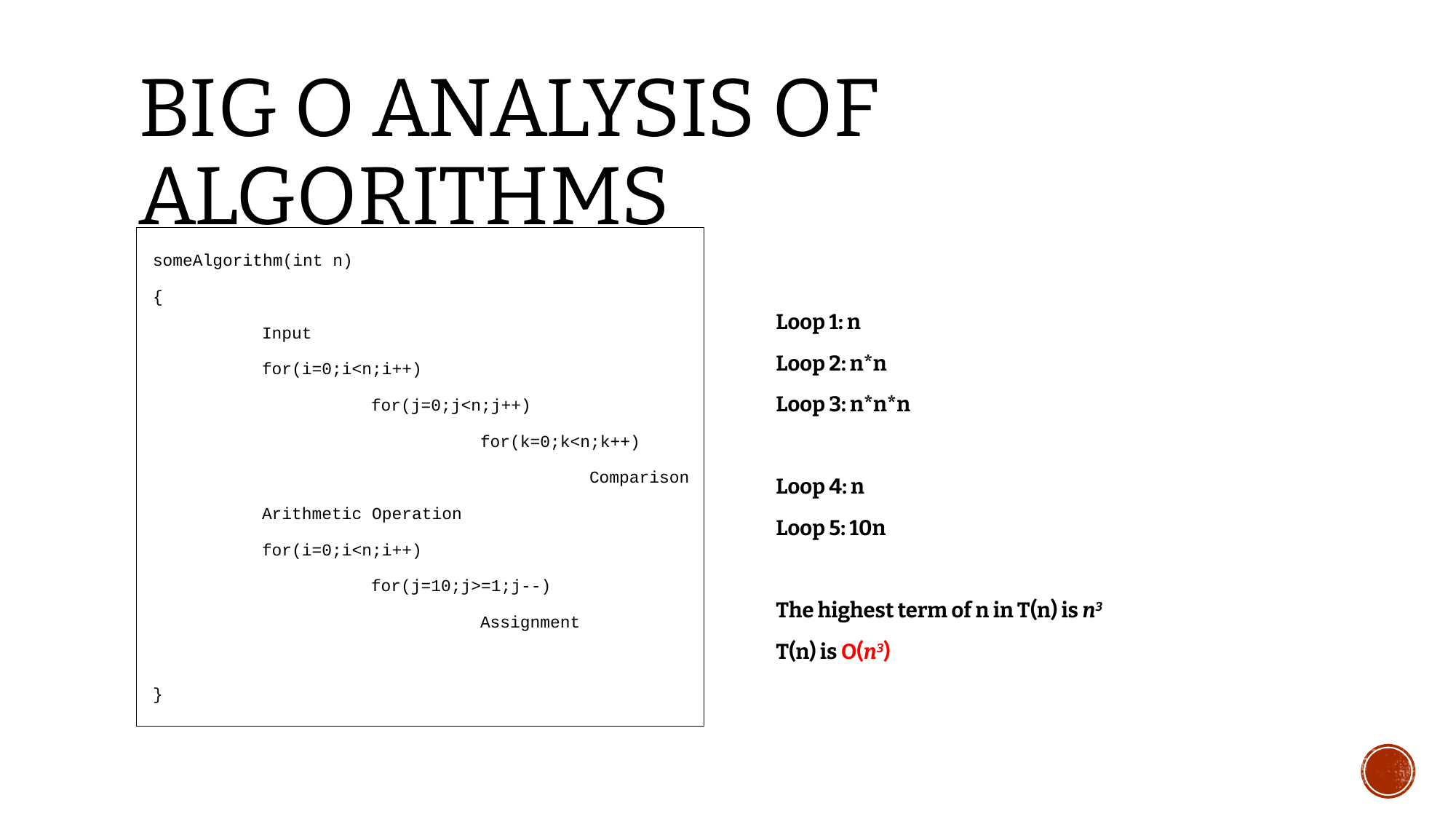

# Big O Analysis of Algorithms

someAlgorithm(int n)
{
	Input
	for(i=0;i<n;i++)
		for(j=0;j<n;j++)
			for(k=0;k<n;k++)
				Comparison
	Arithmetic Operation
	for(i=0;i<n;i++)
		for(j=10;j>=1;j--)
			Assignment

}

Loop 1: n
Loop 2: n*n
Loop 3: n*n*n

Loop 4: n
Loop 5: 10n

The highest term of n in T(n) is n3
T(n) is O(n3)